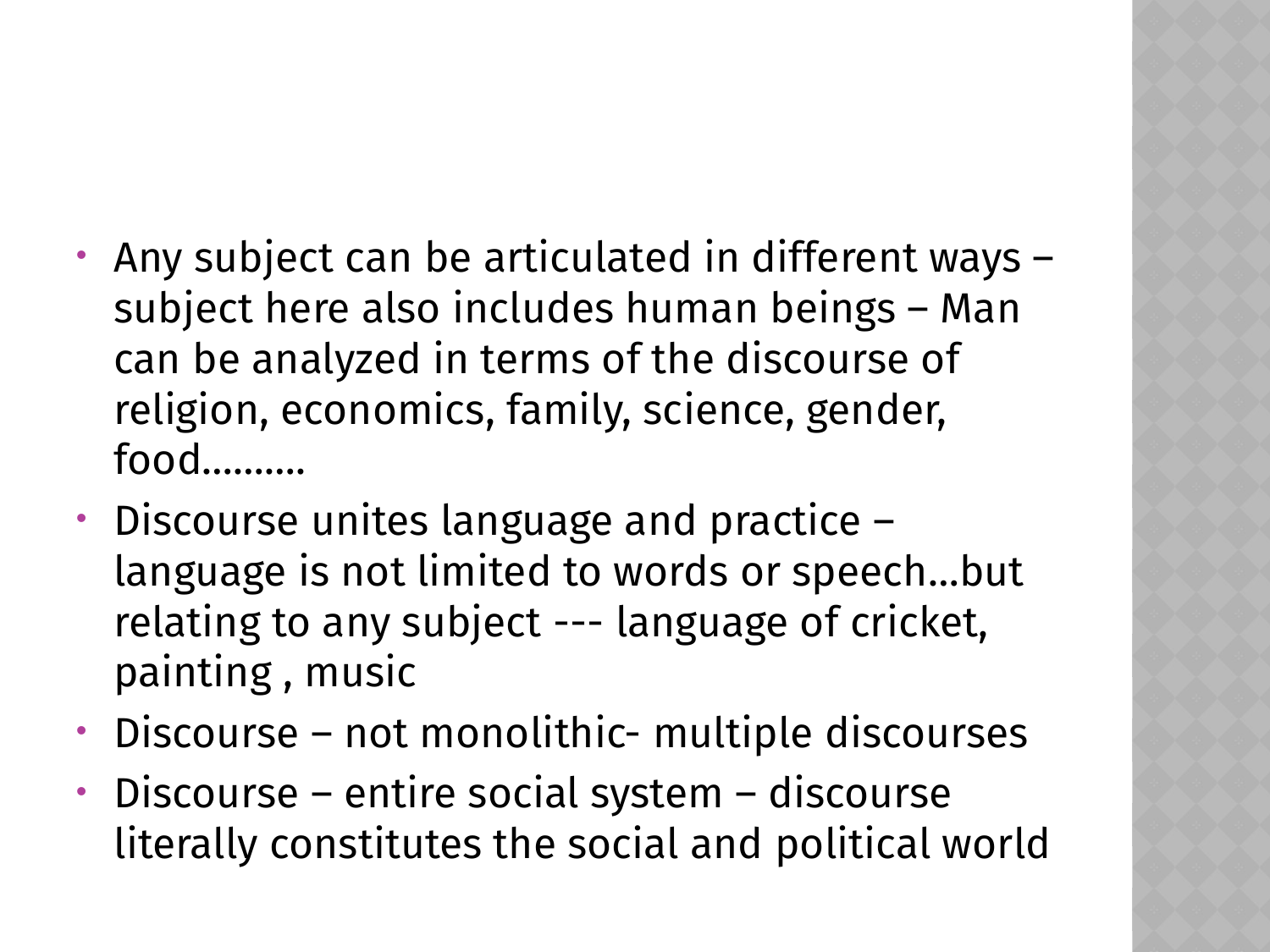

#
Any subject can be articulated in different ways – subject here also includes human beings – Man can be analyzed in terms of the discourse of religion, economics, family, science, gender, food……….
Discourse unites language and practice – language is not limited to words or speech…but relating to any subject --- language of cricket, painting , music
Discourse – not monolithic- multiple discourses
Discourse – entire social system – discourse literally constitutes the social and political world